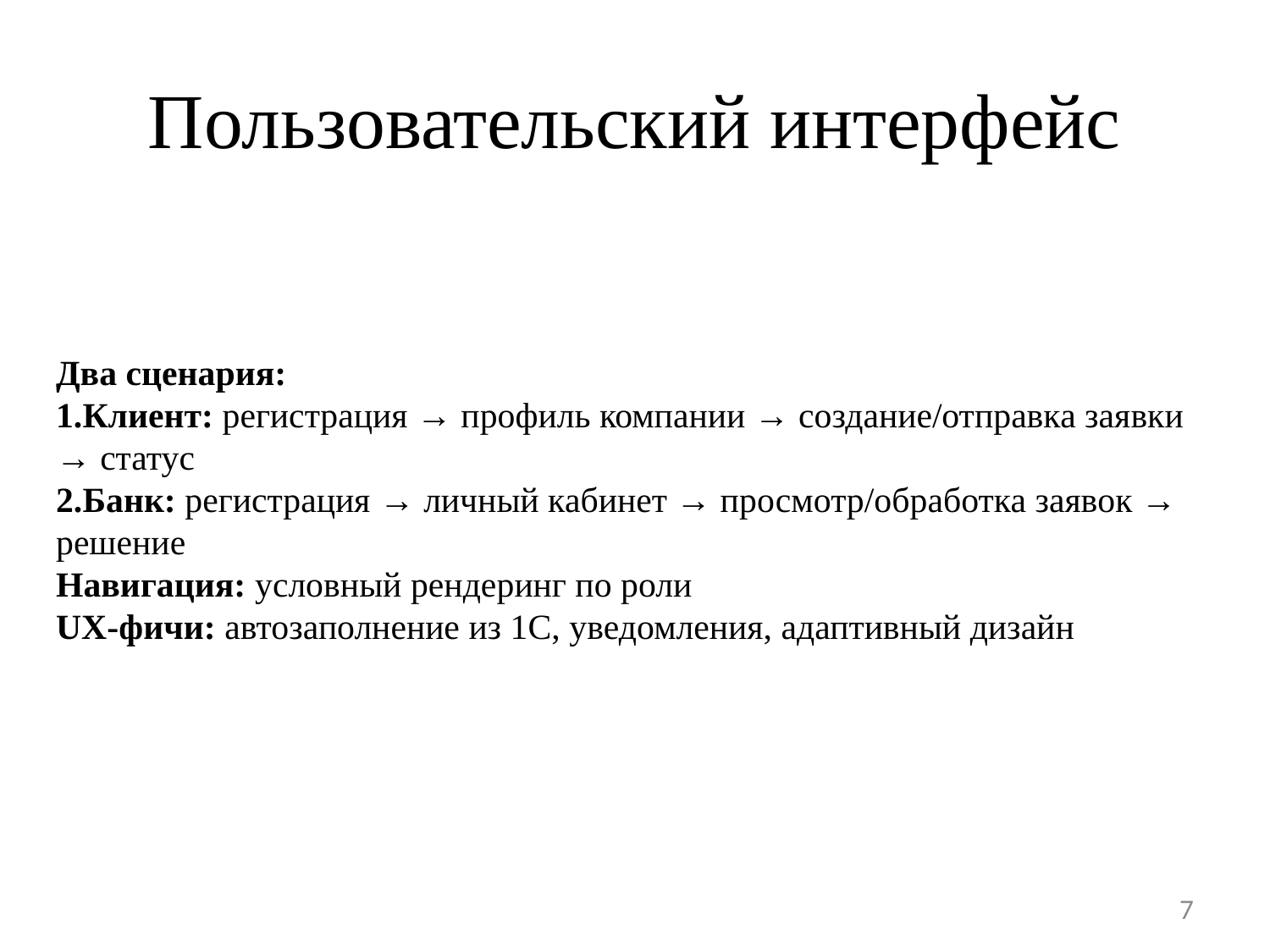

# Пользовательский интерфейс
Два сценария:
Клиент: регистрация → профиль компании → создание/отправка заявки → статус
Банк: регистрация → личный кабинет → просмотр/обработка заявок → решение
Навигация: условный рендеринг по роли
UX-фичи: автозаполнение из 1С, уведомления, адаптивный дизайн
7